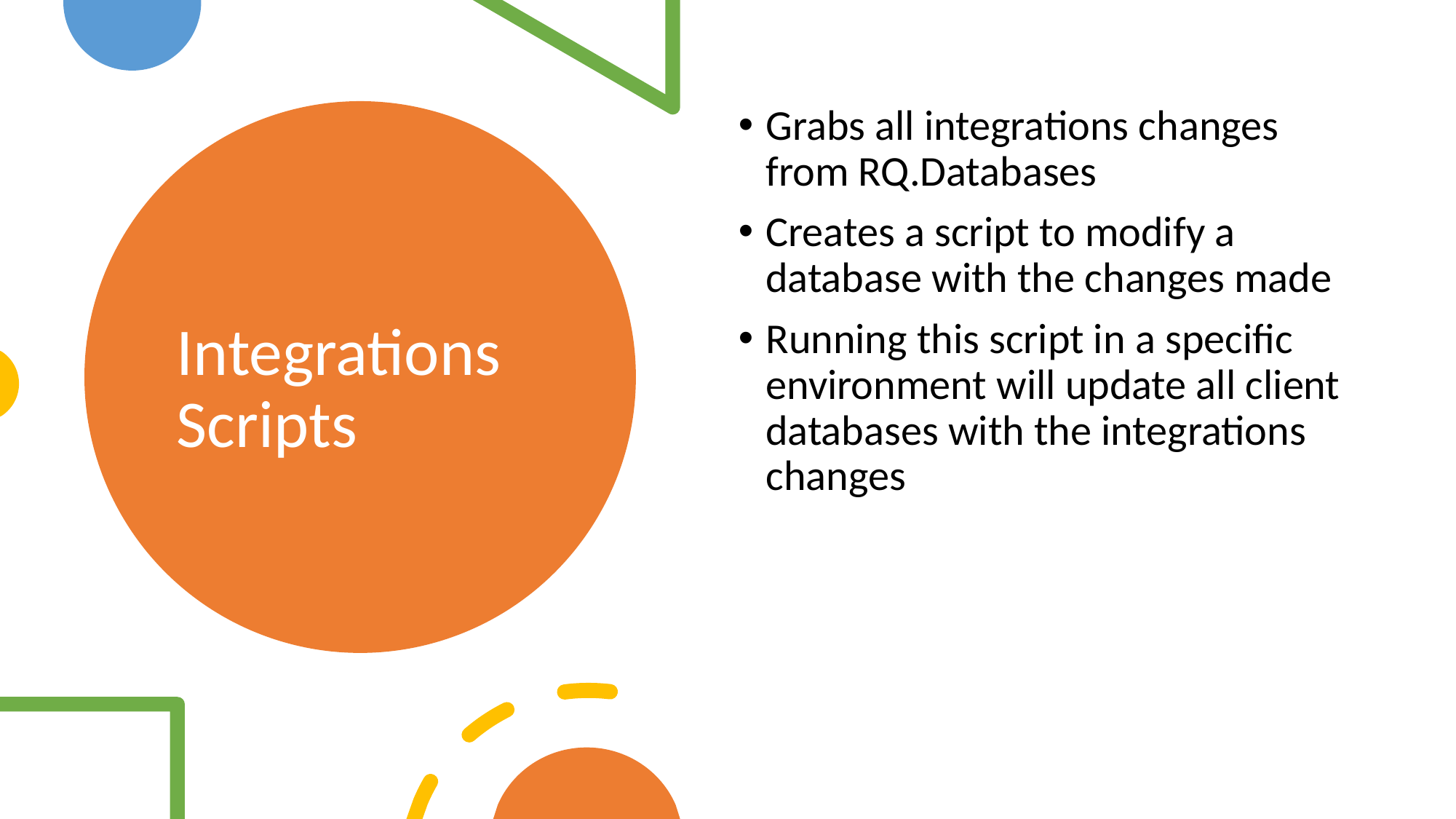

Grabs all integrations changes from RQ.Databases
Creates a script to modify a database with the changes made
Running this script in a specific environment will update all client databases with the integrations changes

# Integrations Scripts